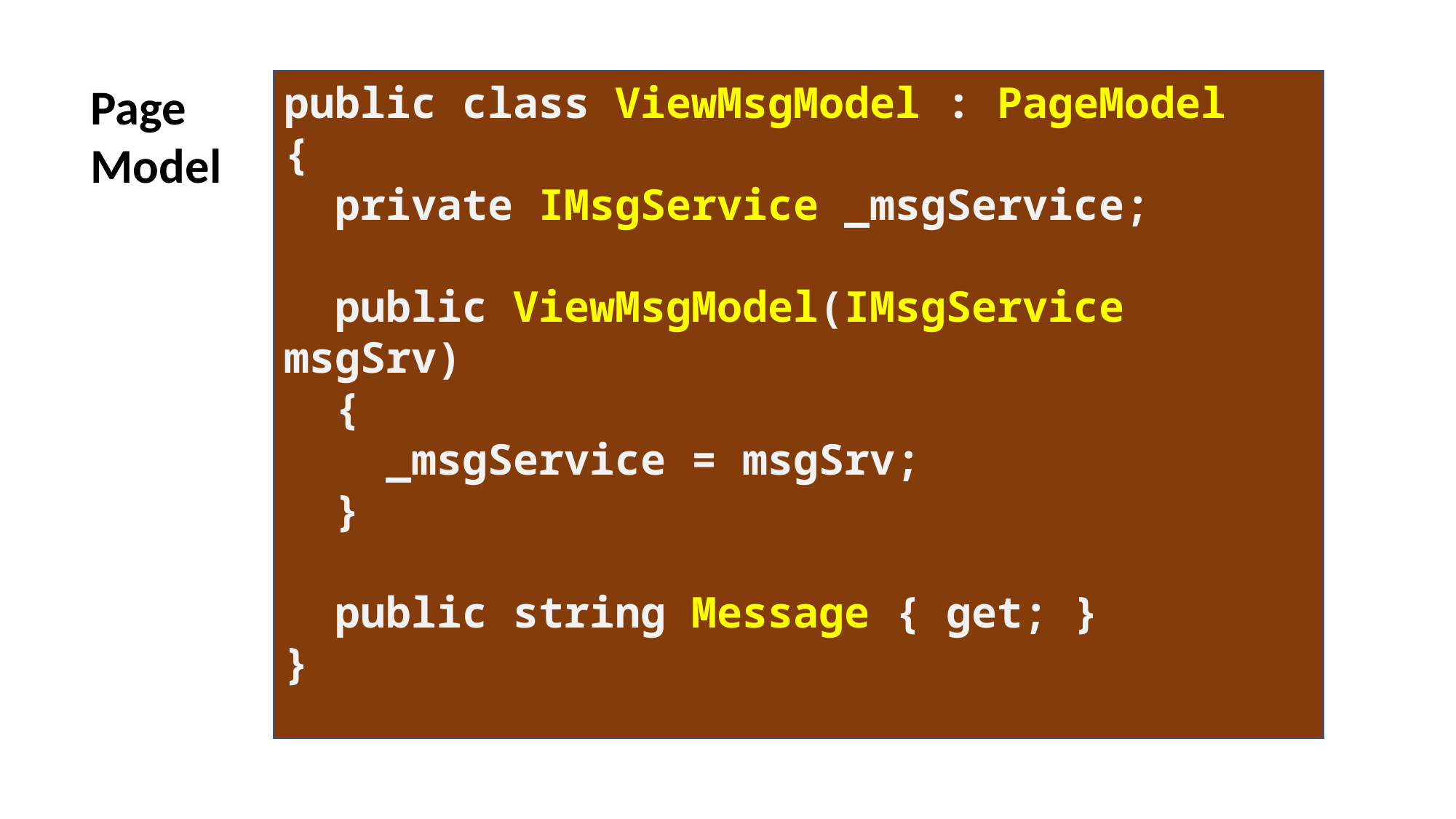

Page
Model
public class ViewMsgModel : PageModel
{
  private IMsgService _msgService;

  public ViewMsgModel(IMsgService msgSrv)
  {
    _msgService = msgSrv;
  }

  public string Message { get; }
}